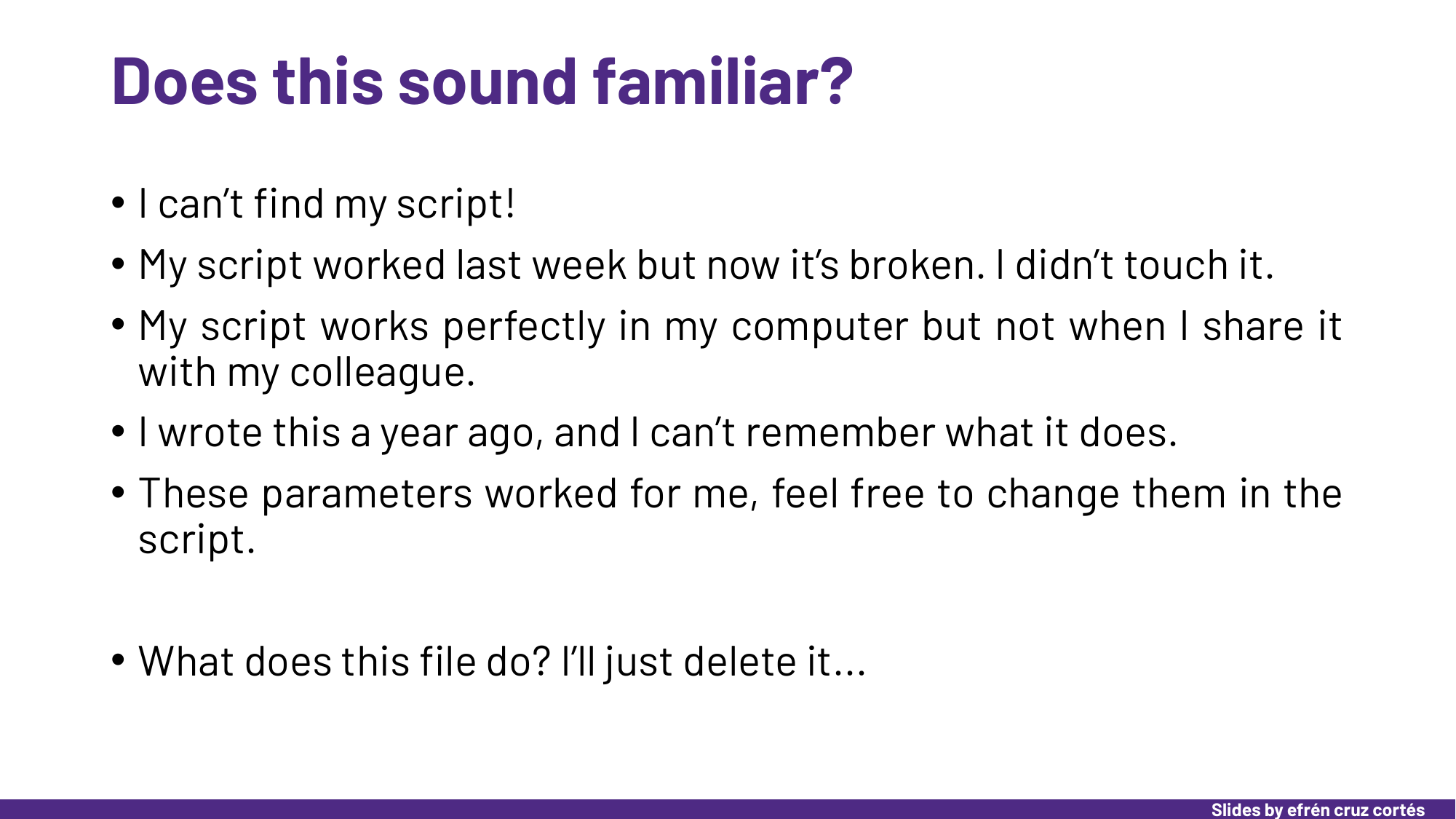

# Does this sound familiar?
I can’t find my script!
My script worked last week but now it’s broken. I didn’t touch it.
My script works perfectly in my computer but not when I share it with my colleague.
I wrote this a year ago, and I can’t remember what it does.
These parameters worked for me, feel free to change them in the script.

What does this file do? I’ll just delete it...